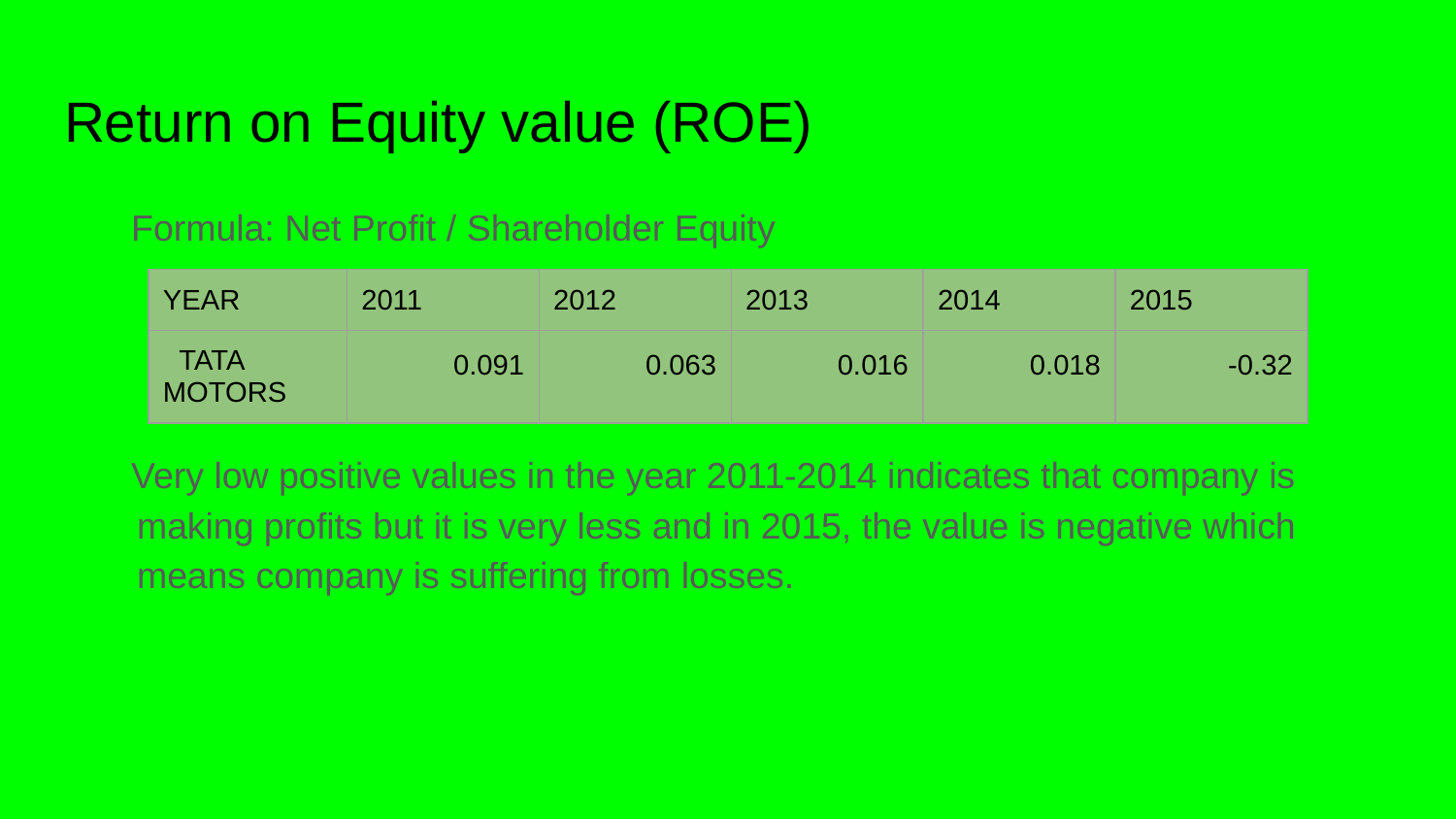

# Return on Equity value (ROE)
   Formula: Net Profit / Shareholder Equity

   Very low positive values in the year 2011-2014 indicates that company is making profits but it is very less and in 2015, the value is negative which means company is suffering from losses.
| YEAR | 2011 | 2012 | 2013 | 2014 | 2015 |
| --- | --- | --- | --- | --- | --- |
| TATA MOTORS | 0.091 | 0.063 | 0.016 | 0.018 | -0.32 |